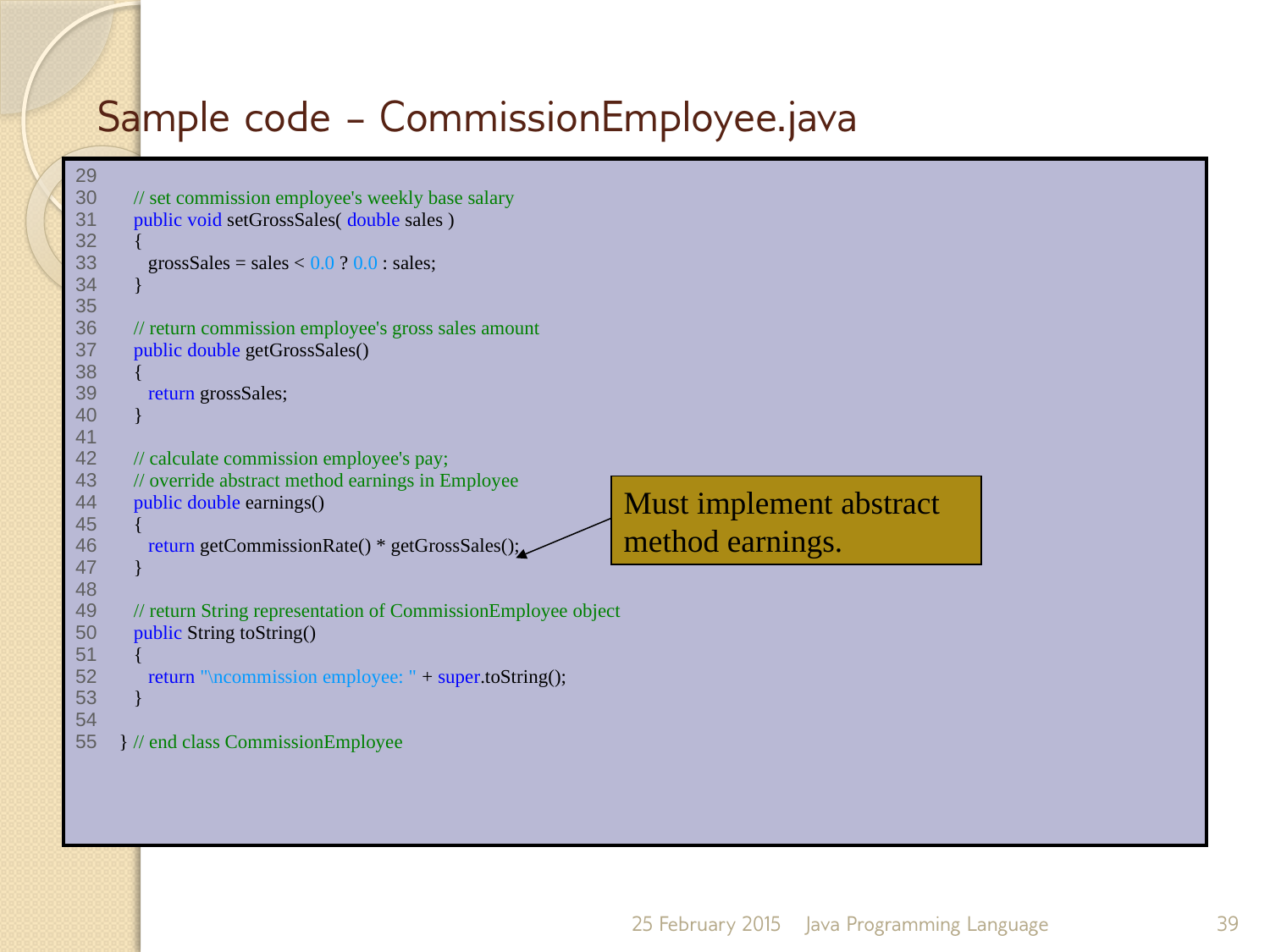

# Sample code – CommissionEmployee.java
| 29 30 // set commission employee's weekly base salary 31 public void setGrossSales( double sales ) 32 { 33 grossSales = sales < 0.0 ? 0.0 : sales; 34 } 35 36 // return commission employee's gross sales amount 37 public double getGrossSales() 38 { 39 return grossSales; 40 } 41 42 // calculate commission employee's pay; 43 // override abstract method earnings in Employee 44 public double earnings() 45 { 46 return getCommissionRate() \* getGrossSales(); 47 } 48 49 // return String representation of CommissionEmployee object 50 public String toString() 51 { 52 return "\ncommission employee: " + super.toString(); 53 } 54 55 } // end class CommissionEmployee |
| --- |
Must implement abstract method earnings.

25 February 2015
Java Programming Language
39